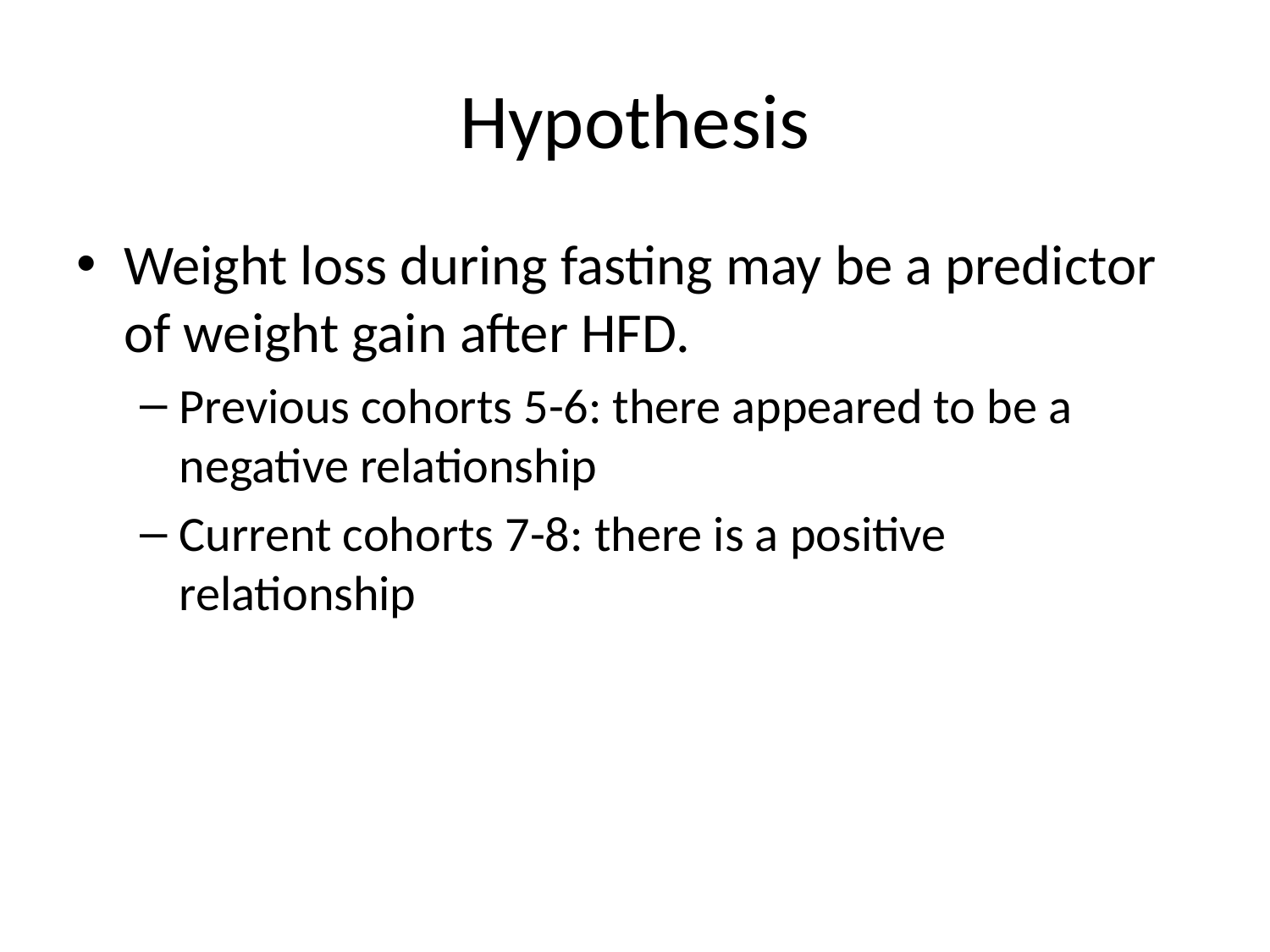

# Hypothesis
Weight loss during fasting may be a predictor of weight gain after HFD.
Previous cohorts 5-6: there appeared to be a negative relationship
Current cohorts 7-8: there is a positive relationship